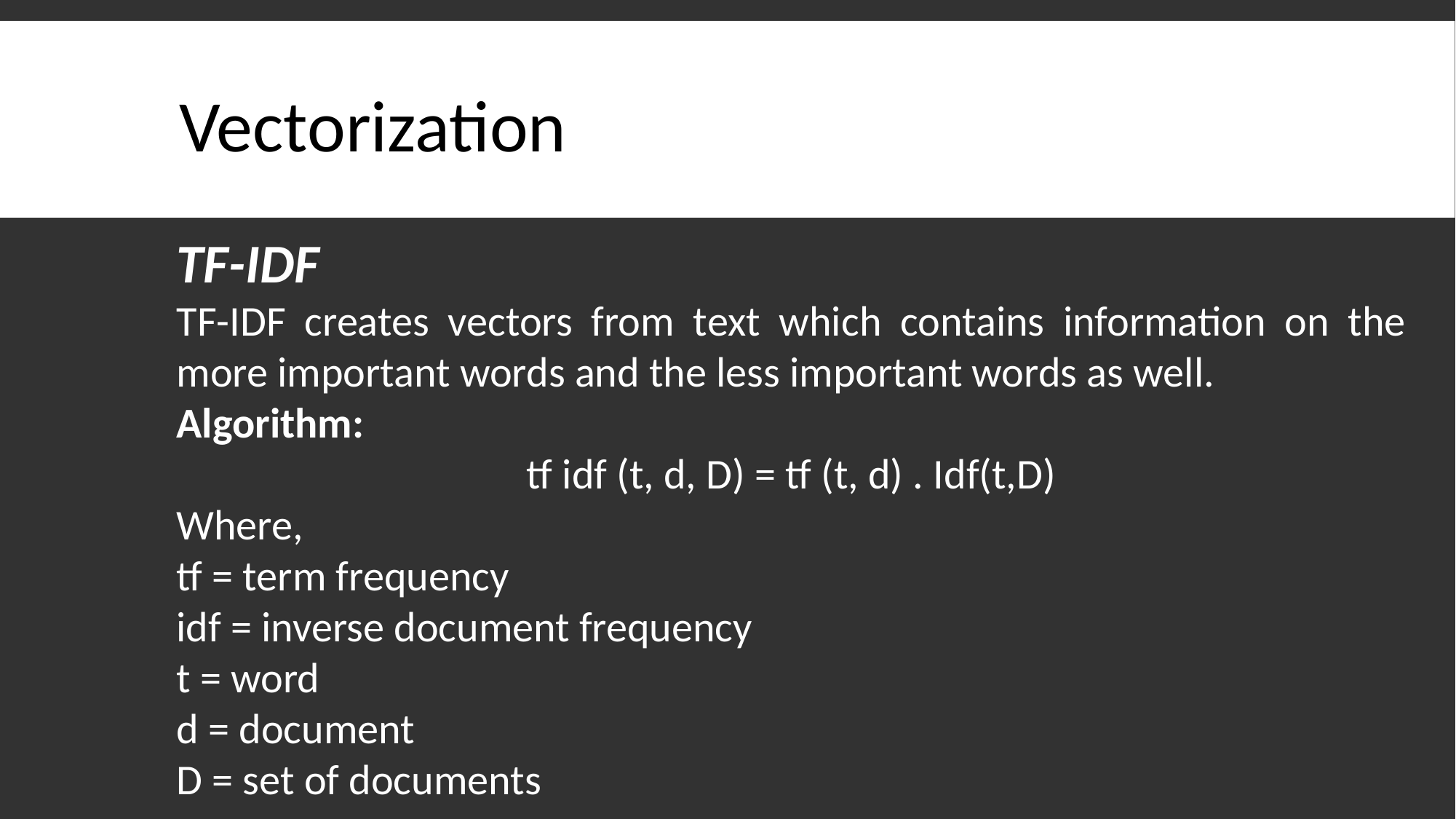

Vectorization
TF-IDF
TF-IDF creates vectors from text which contains information on the more important words and the less important words as well.
Algorithm:
tf idf (t, d, D) = tf (t, d) . Idf(t,D)
Where,
tf = term frequency
idf = inverse document frequency
t = word
d = document
D = set of documents